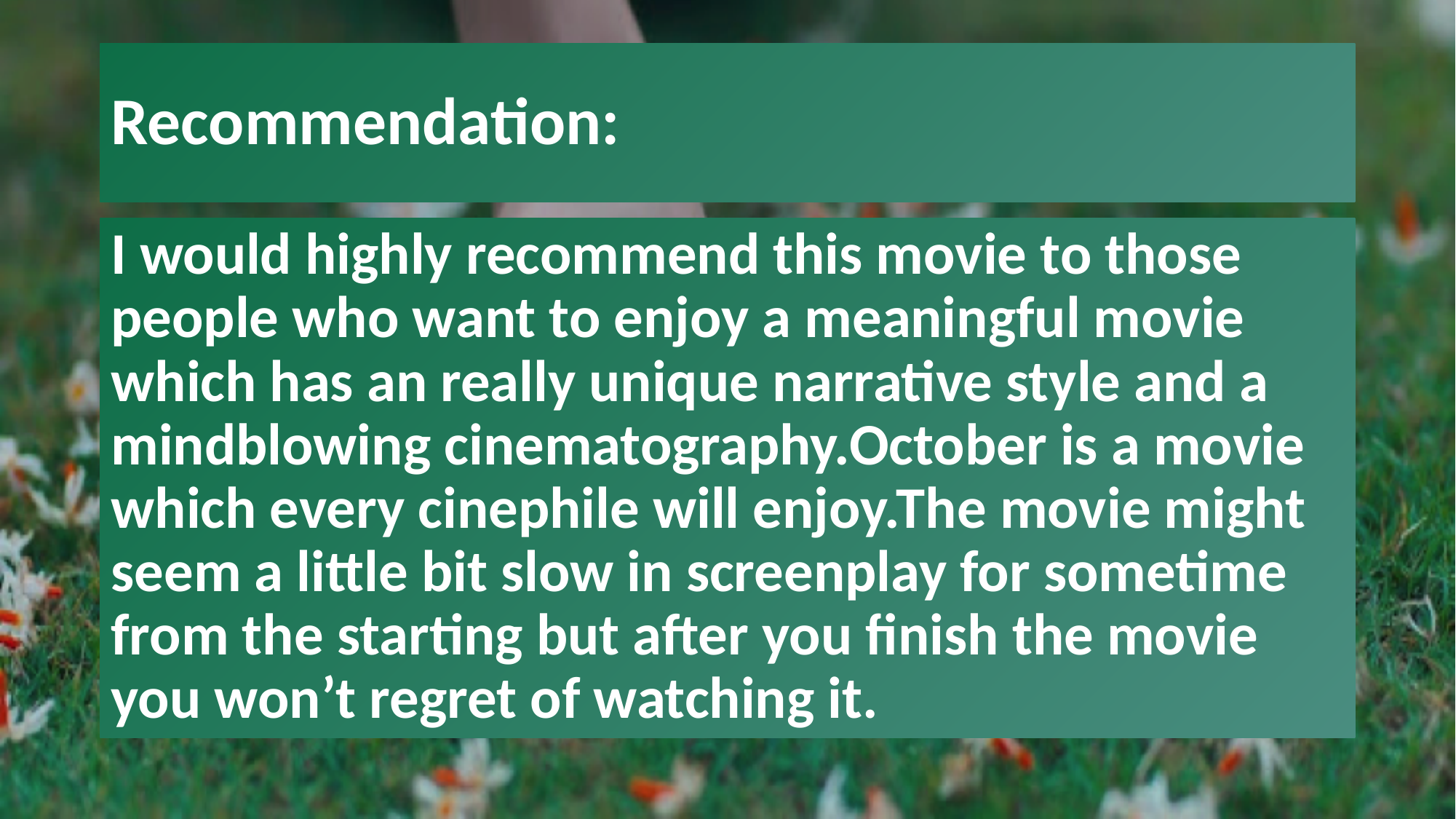

# Recommendation:
I would highly recommend this movie to those people who want to enjoy a meaningful movie which has an really unique narrative style and a mindblowing cinematography.October is a movie which every cinephile will enjoy.The movie might seem a little bit slow in screenplay for sometime from the starting but after you finish the movie you won’t regret of watching it.